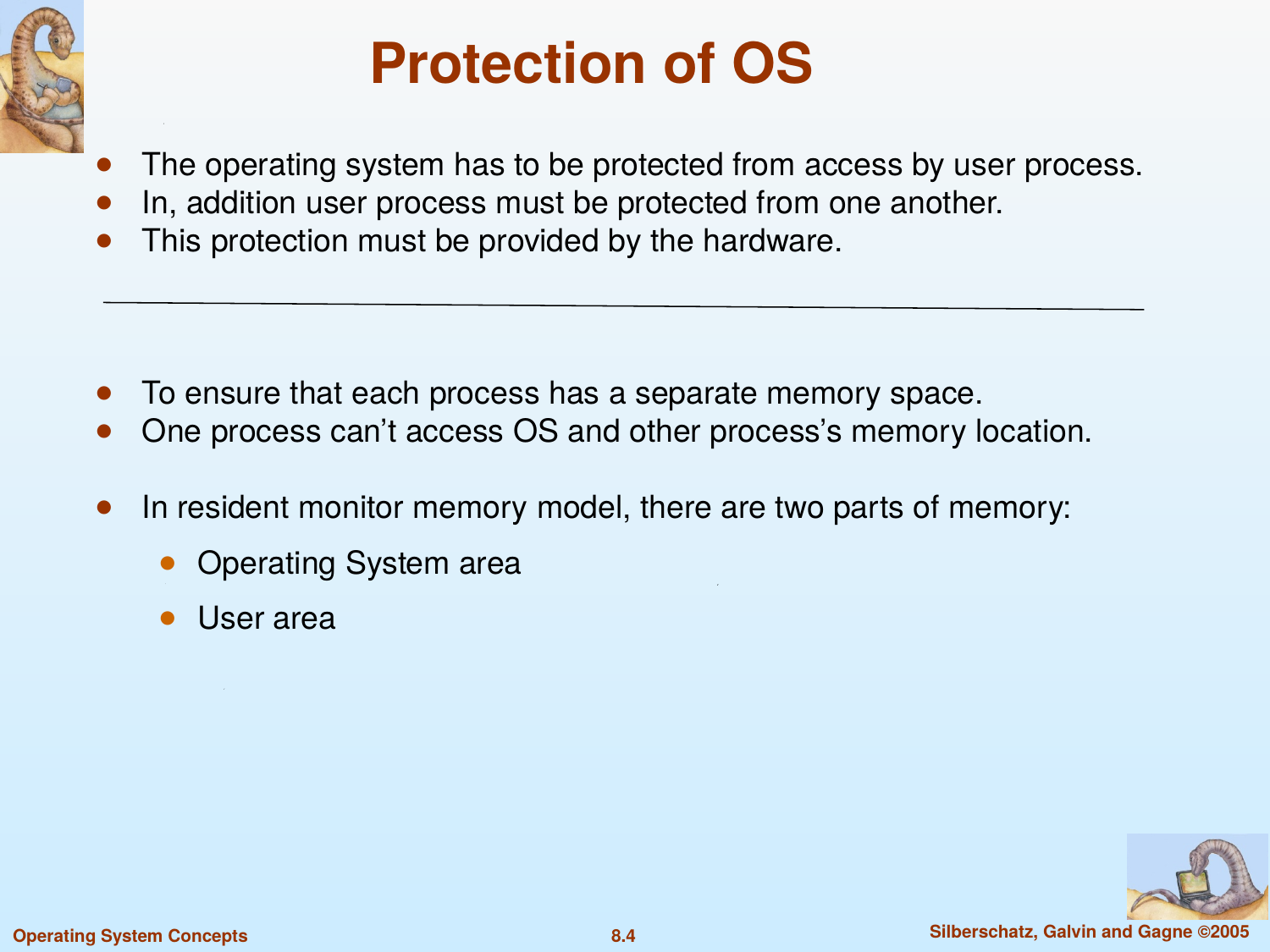

# Protection of OS
The operating system has to be protected from access by user process.
In, addition user process must be protected from one another.
This protection must be provided by the hardware.

To ensure that each process has a separate memory space.
One process can’t access OS and other process’s memory location.

In resident monitor memory model, there are two parts of memory:
Operating System area
User area